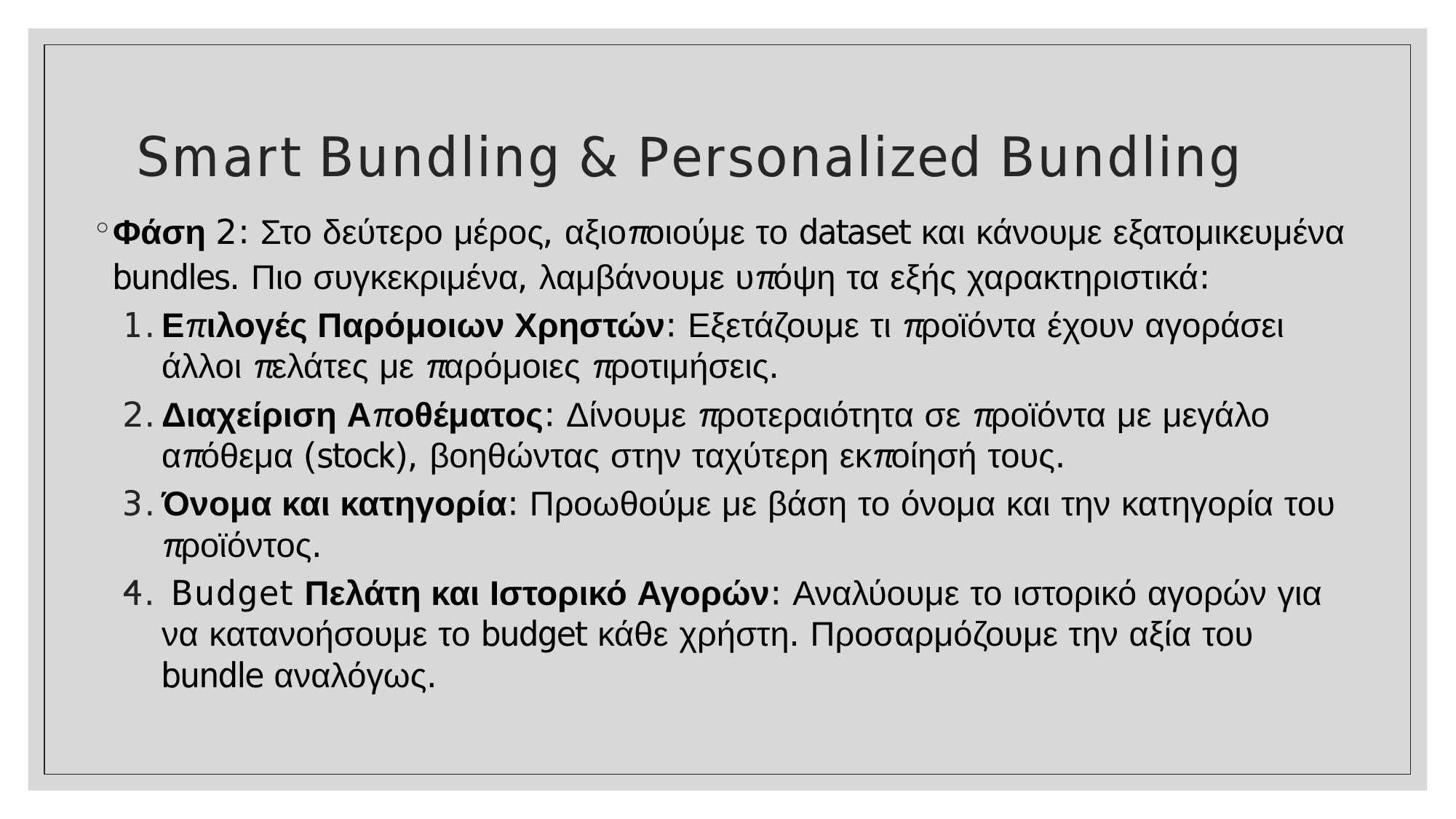

# Smart Bundling & Personalized Bundling
Φάση 2: Στο δεύτερο μέρος, αξιοποιούμε το dataset και κάνουμε εξατομικευμένα bundles. Πιο συγκεκριμένα, λαμβάνουμε υπόψη τα εξής χαρακτηριστικά:
Επιλογές Παρόμοιων Χρηστών: Εξετάζουμε τι προϊόντα έχουν αγοράσει άλλοι πελάτες με παρόμοιες προτιμήσεις.
Διαχείριση Αποθέματος: Δίνουμε προτεραιότητα σε προϊόντα με μεγάλο απόθεμα (stock), βοηθώντας στην ταχύτερη εκποίησή τους.
Όνομα και κατηγορία: Προωθούμε με βάση το όνομα και την κατηγορία του προϊόντος.
 Budget Πελάτη και Ιστορικό Αγορών: Αναλύουμε το ιστορικό αγορών για να κατανοήσουμε το budget κάθε χρήστη. Προσαρμόζουμε την αξία του bundle αναλόγως.